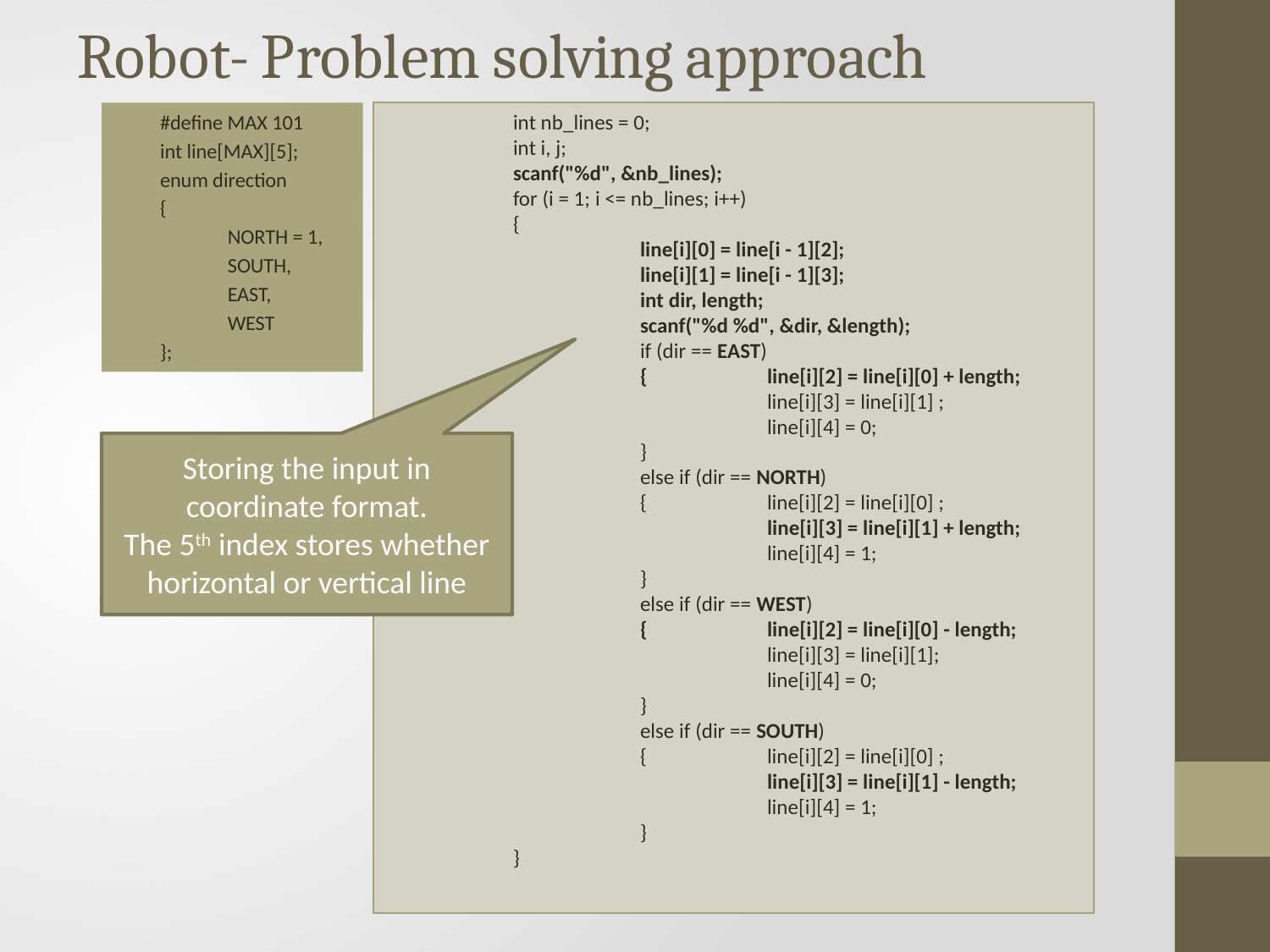

# Robot- Problem solving approach
#define MAX 101
int line[MAX][5];
enum direction
{
	NORTH = 1,
	SOUTH,
	EAST,
	WEST
};
                 	int nb_lines = 0;
	int i, j;
	scanf("%d", &nb_lines);
	for (i = 1; i <= nb_lines; i++)
	{
		line[i][0] = line[i - 1][2];
		line[i][1] = line[i - 1][3];
		int dir, length;
		scanf("%d %d", &dir, &length);
		if (dir == EAST)
		{	line[i][2] = line[i][0] + length;
			line[i][3] = line[i][1] ;
			line[i][4] = 0;
		}
		else if (dir == NORTH)
		{	line[i][2] = line[i][0] ;
			line[i][3] = line[i][1] + length;
			line[i][4] = 1;
		}
		else if (dir == WEST)
		{	line[i][2] = line[i][0] - length;
			line[i][3] = line[i][1];
			line[i][4] = 0;
		}
		else if (dir == SOUTH)
		{	line[i][2] = line[i][0] ;
			line[i][3] = line[i][1] - length;
			line[i][4] = 1;
		}
	}

Storing the input in coordinate format.
The 5th index stores whether horizontal or vertical line